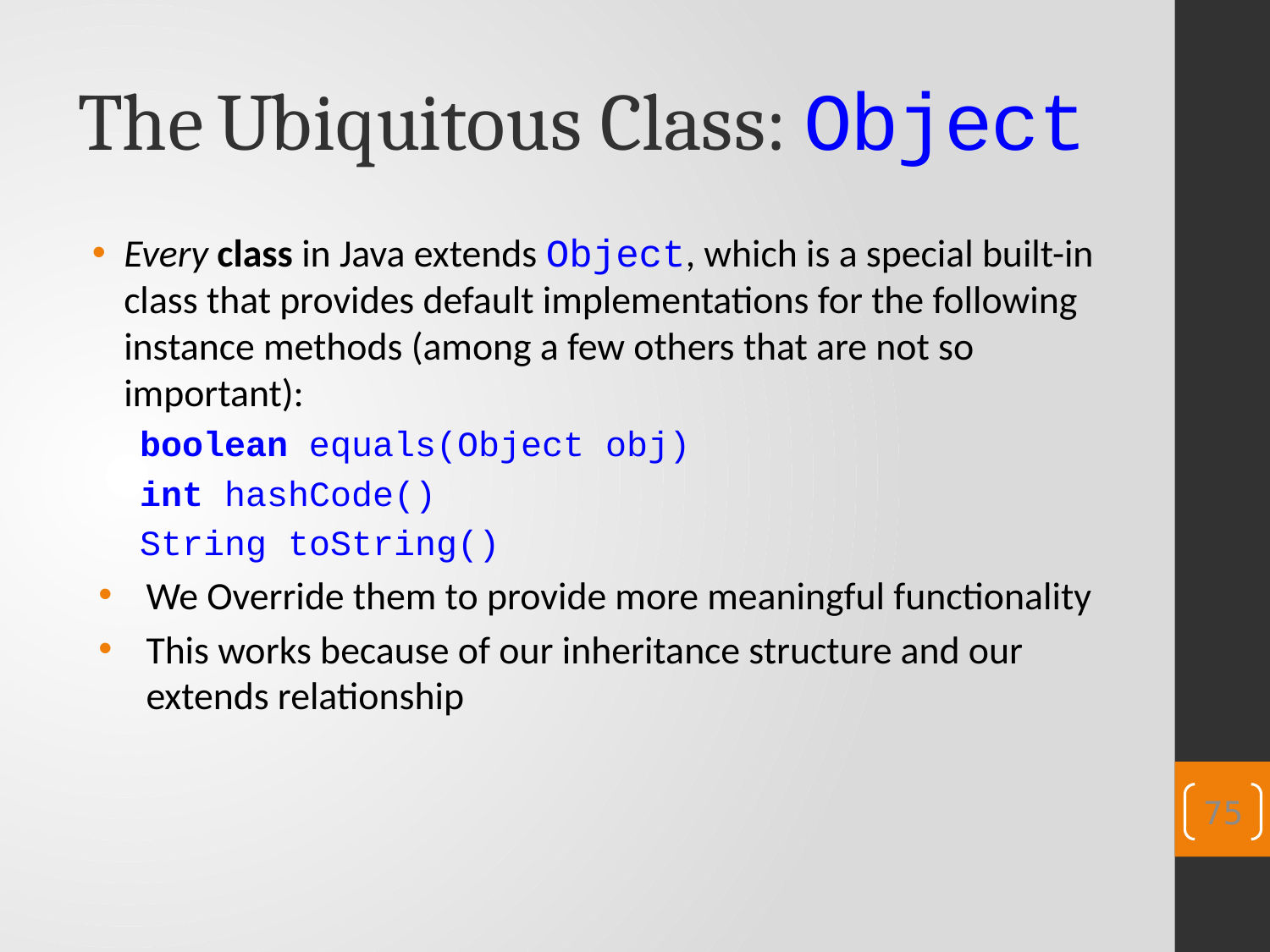

# The Ubiquitous Class: Object
Every class in Java extends Object, which is a special built-in class that provides default implementations for the following instance methods (among a few others that are not so important):
boolean equals(Object obj)
int hashCode()
String toString()
We Override them to provide more meaningful functionality
This works because of our inheritance structure and our extends relationship
75